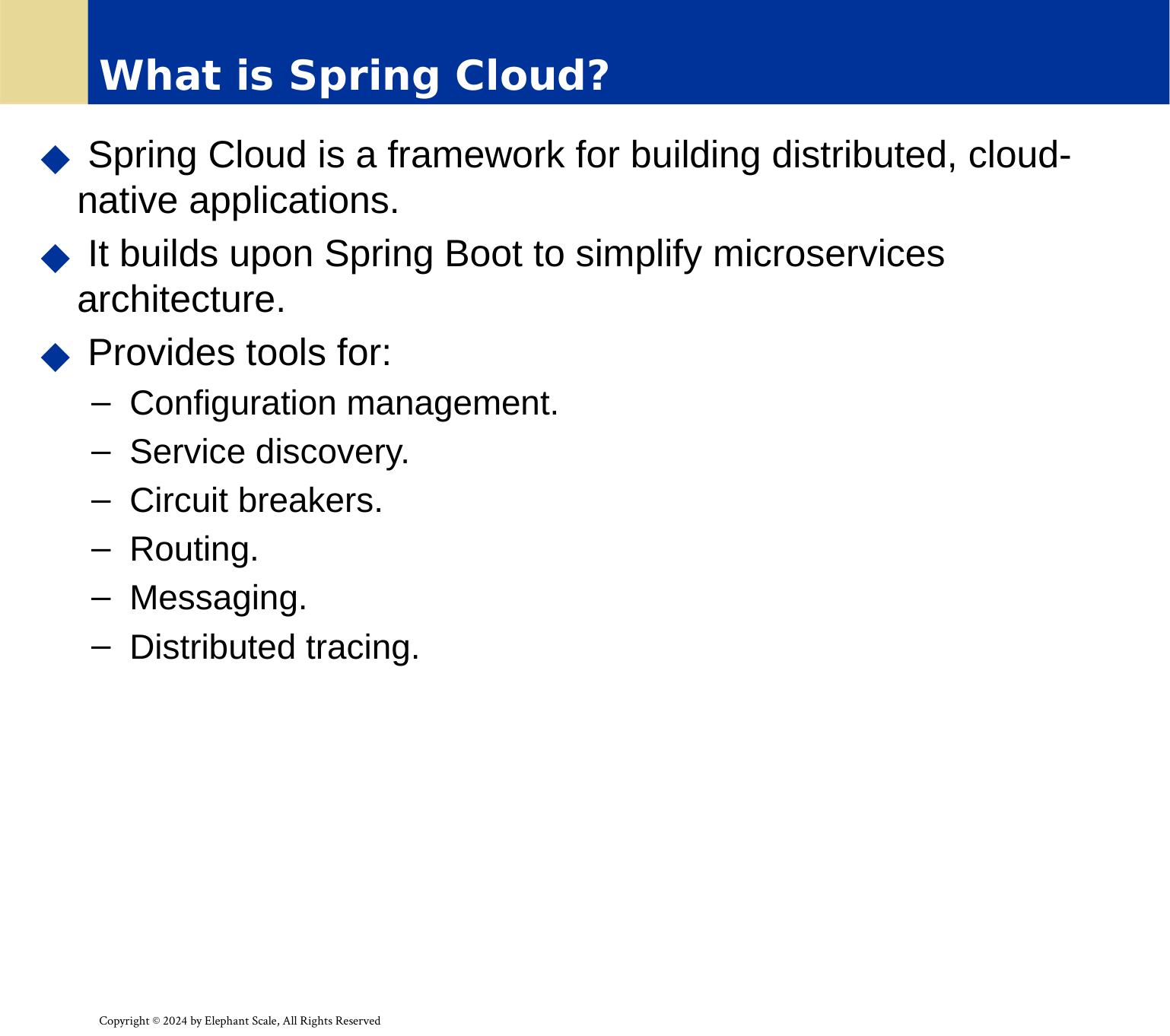

# What is Spring Cloud?
 Spring Cloud is a framework for building distributed, cloud-native applications.
 It builds upon Spring Boot to simplify microservices architecture.
 Provides tools for:
 Configuration management.
 Service discovery.
 Circuit breakers.
 Routing.
 Messaging.
 Distributed tracing.
Copyright © 2024 by Elephant Scale, All Rights Reserved